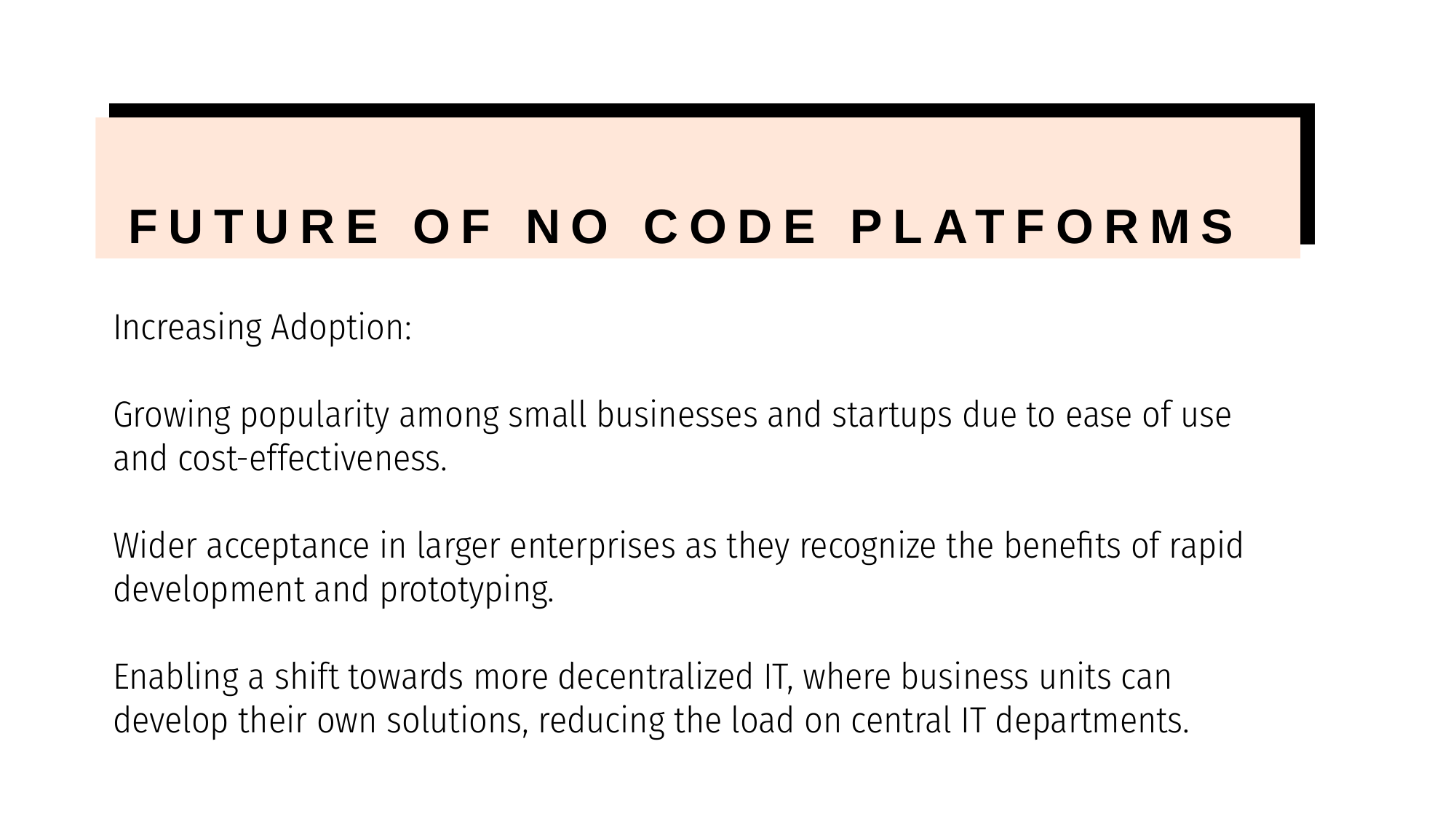

# Future of no code platforms
Increasing Adoption:

Growing popularity among small businesses and startups due to ease of use and cost-effectiveness.

Wider acceptance in larger enterprises as they recognize the benefits of rapid development and prototyping.

Enabling a shift towards more decentralized IT, where business units can develop their own solutions, reducing the load on central IT departments.